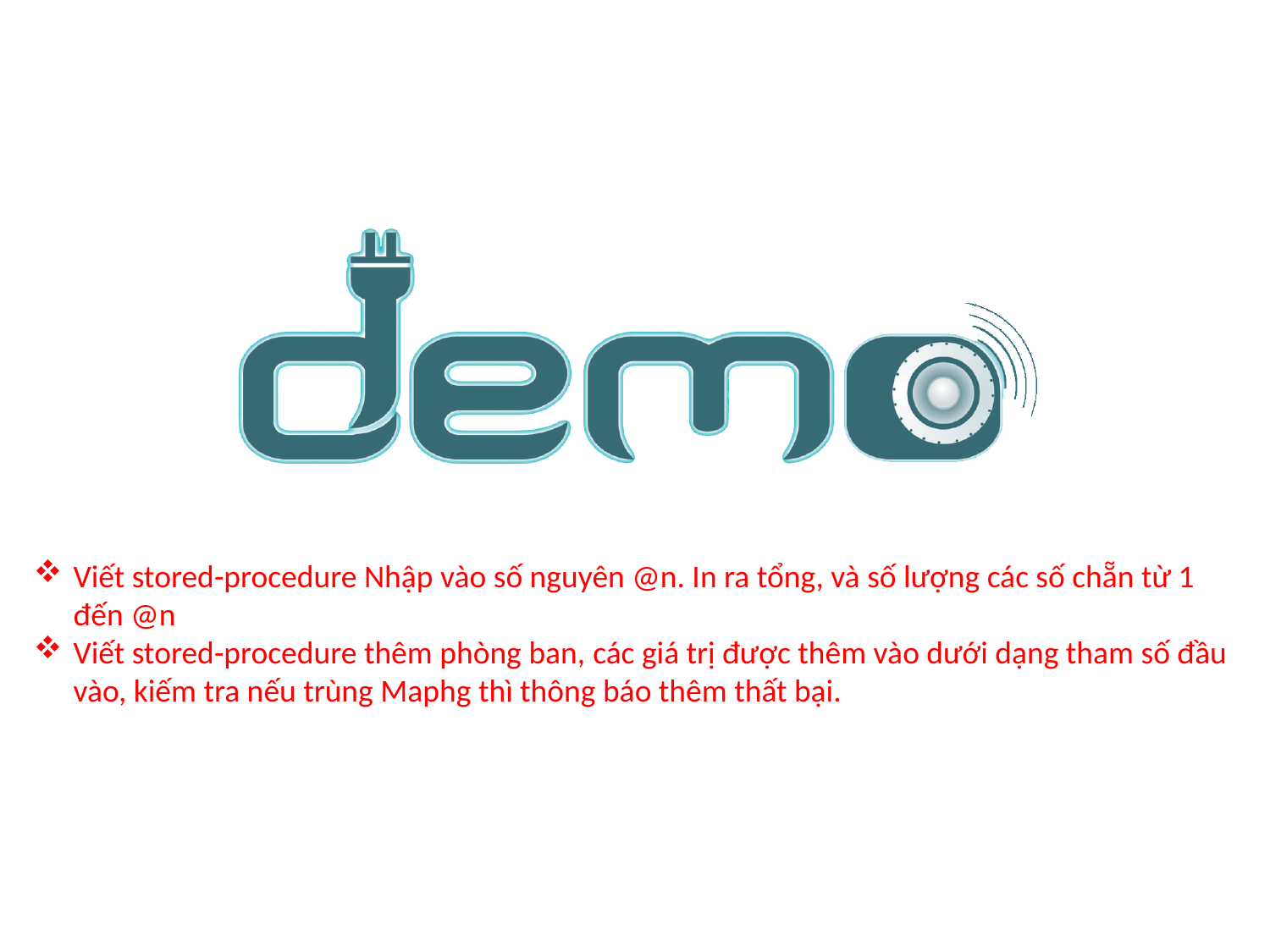

Viết stored-procedure Nhập vào số nguyên @n. In ra tổng, và số lượng các số chẵn từ 1 đến @n
Viết stored-procedure thêm phòng ban, các giá trị được thêm vào dưới dạng tham số đầu vào, kiếm tra nếu trùng Maphg thì thông báo thêm thất bại.